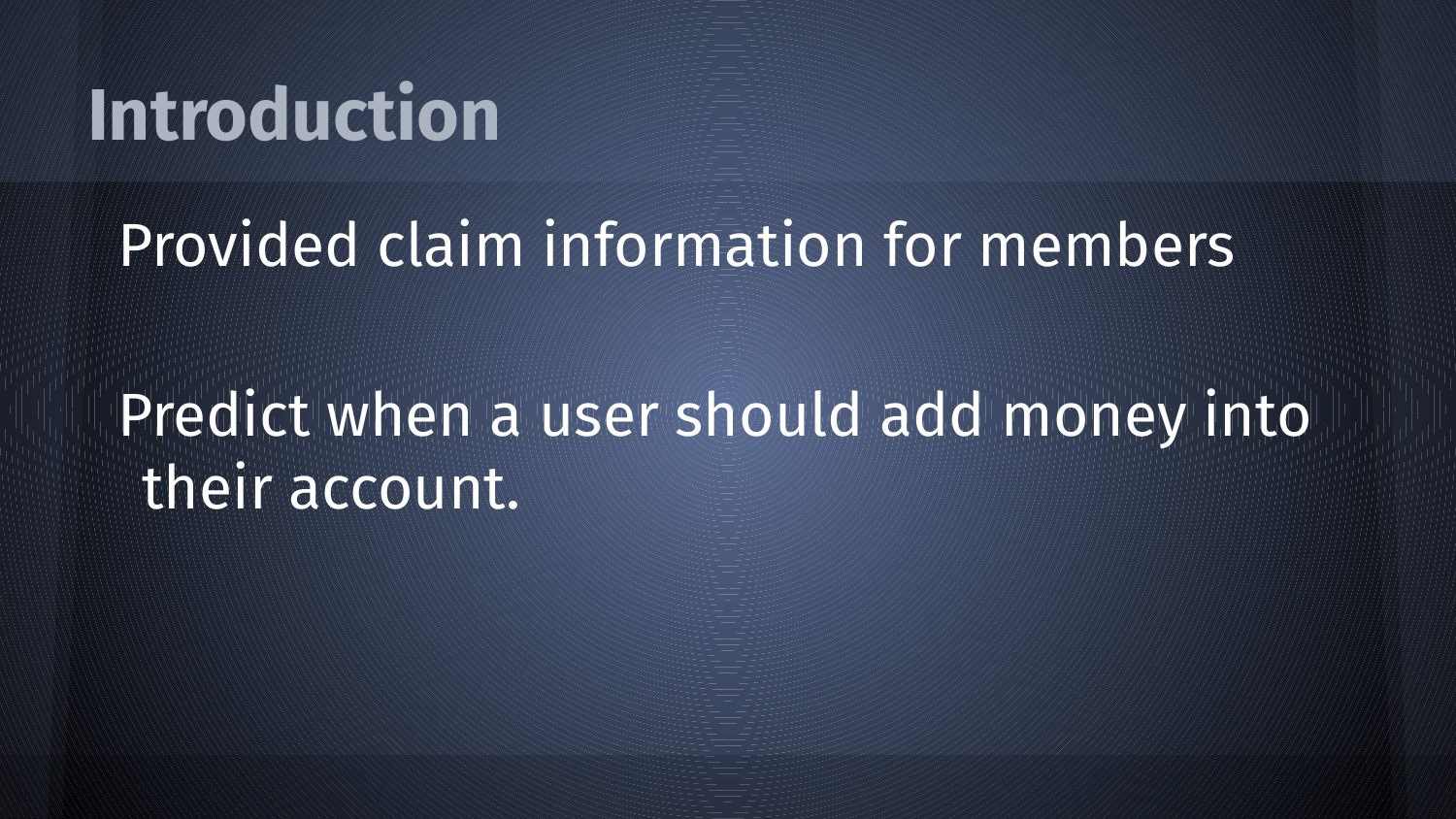

# Introduction
Provided claim information for members

Predict when a user should add money into their account.